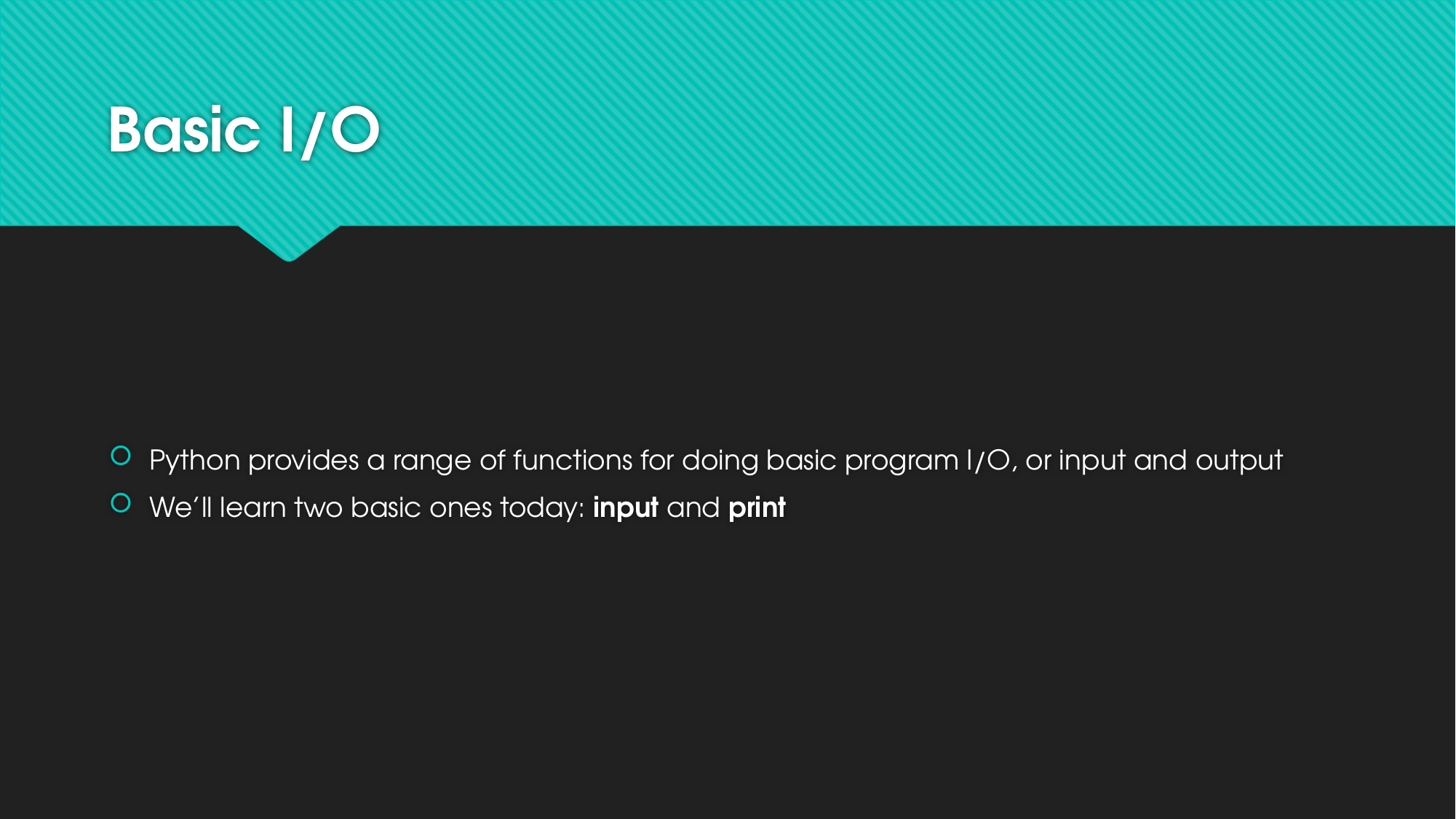

# Basic I/O
Python provides a range of functions for doing basic program I/O, or input and output
We’ll learn two basic ones today: input and print